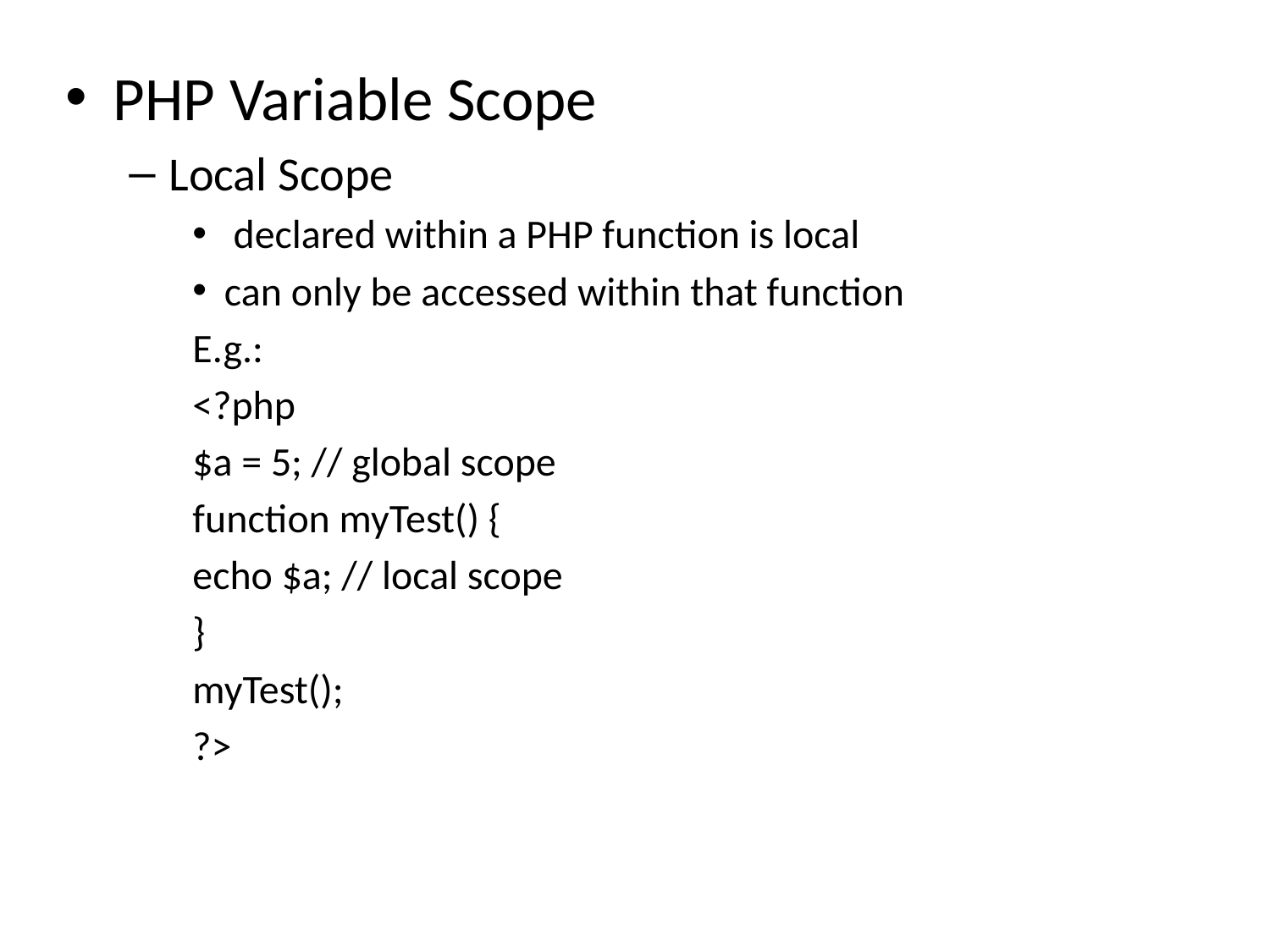

PHP Variable Scope
Local Scope
 declared within a PHP function is local
can only be accessed within that function
E.g.:
<?php
$a = 5; // global scope
function myTest() {
echo $a; // local scope
}
myTest();
?>